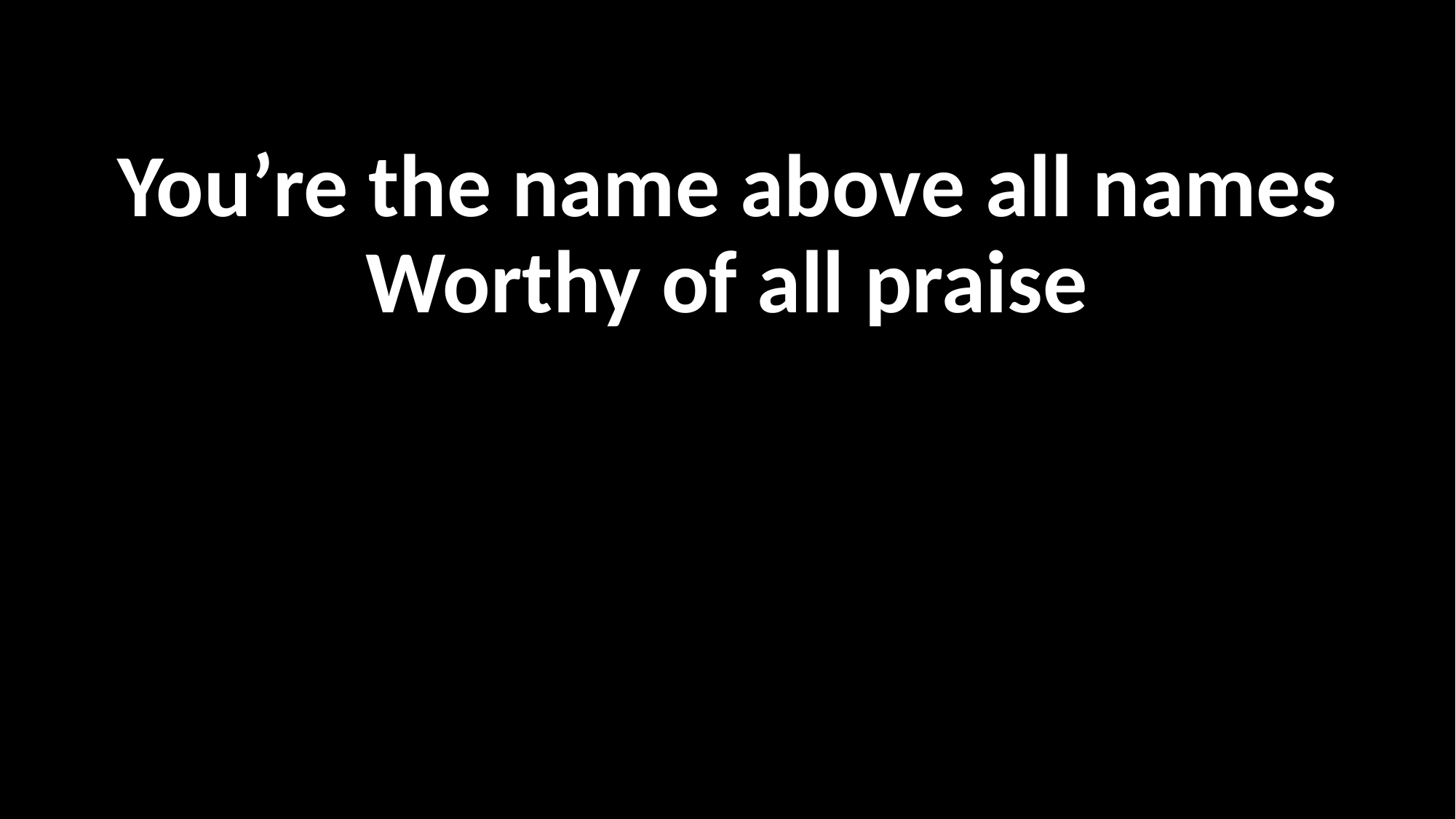

You’re the name above all names
Worthy of all praise